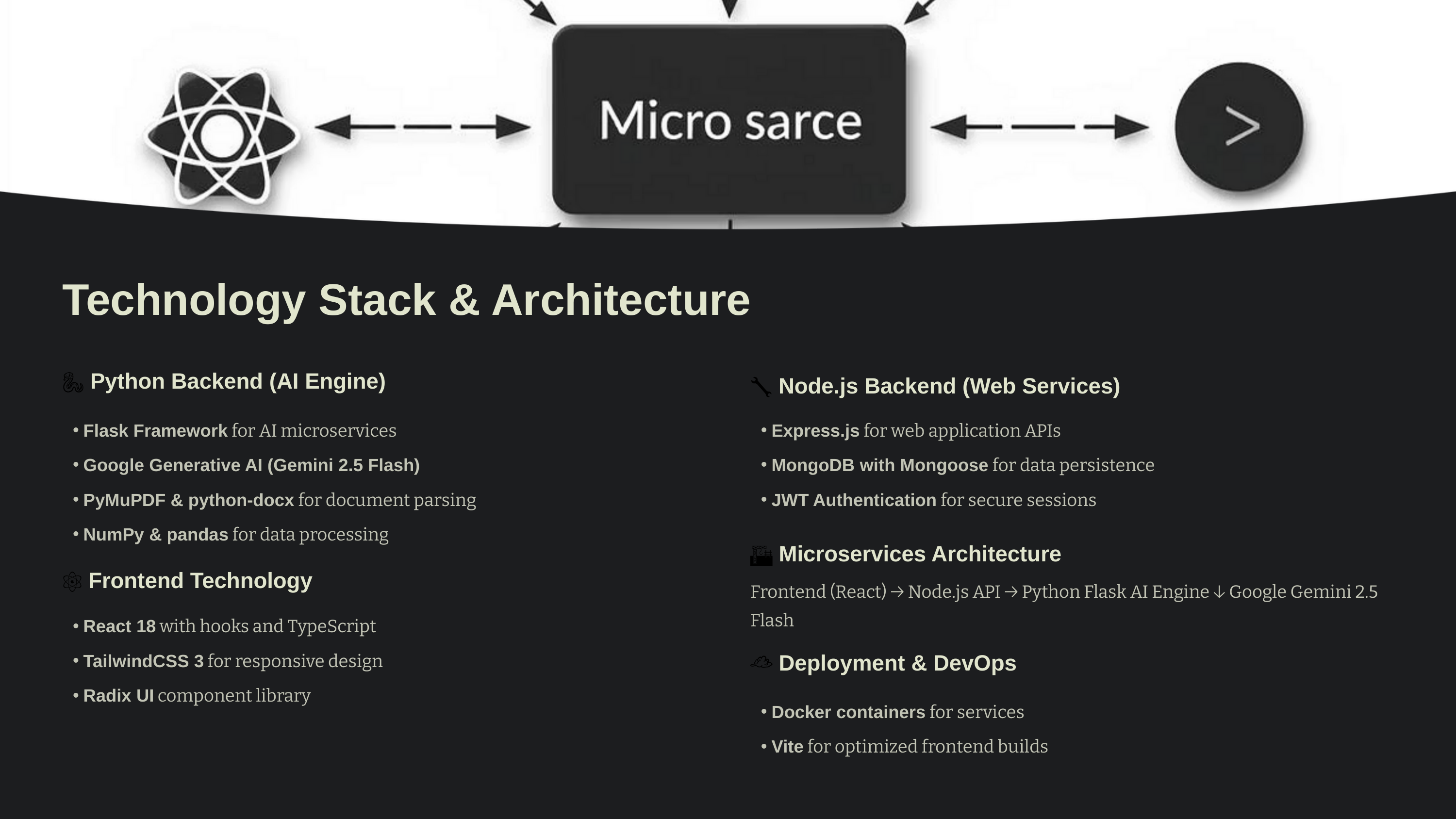

Technology Stack & Architecture
🐍 Python Backend (AI Engine)
🔧 Node.js Backend (Web Services)
Flask Framework for AI microservices
Express.js for web application APIs
Google Generative AI (Gemini 2.5 Flash)
MongoDB with Mongoose for data persistence
PyMuPDF & python-docx for document parsing
JWT Authentication for secure sessions
NumPy & pandas for data processing
🏗️ Microservices Architecture
⚛️ Frontend Technology
Frontend (React) → Node.js API → Python Flask AI Engine ↓ Google Gemini 2.5 Flash
React 18 with hooks and TypeScript
TailwindCSS 3 for responsive design
☁️ Deployment & DevOps
Radix UI component library
Docker containers for services
Vite for optimized frontend builds